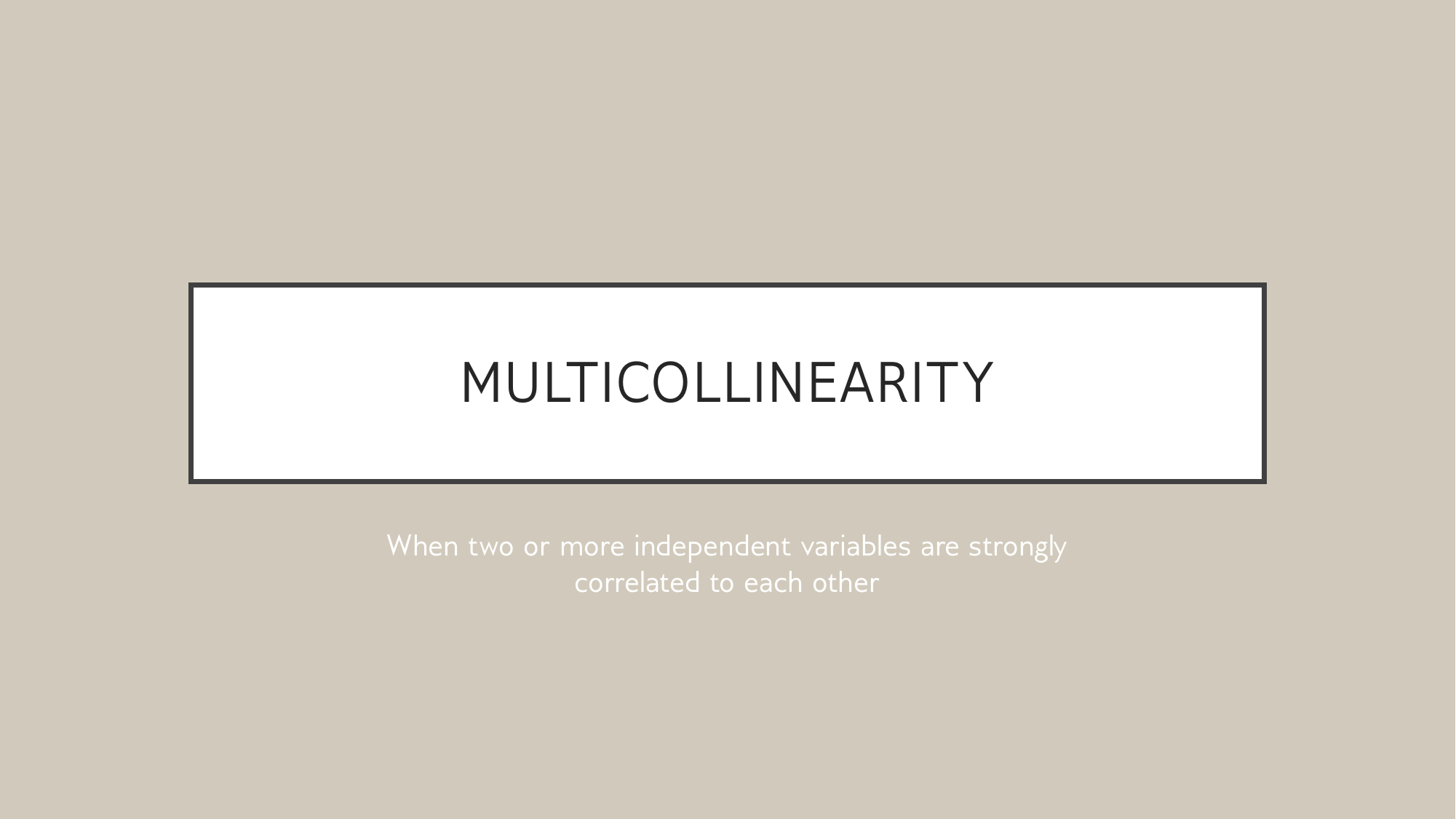

# Multicollinearity
When two or more independent variables are strongly correlated to each other